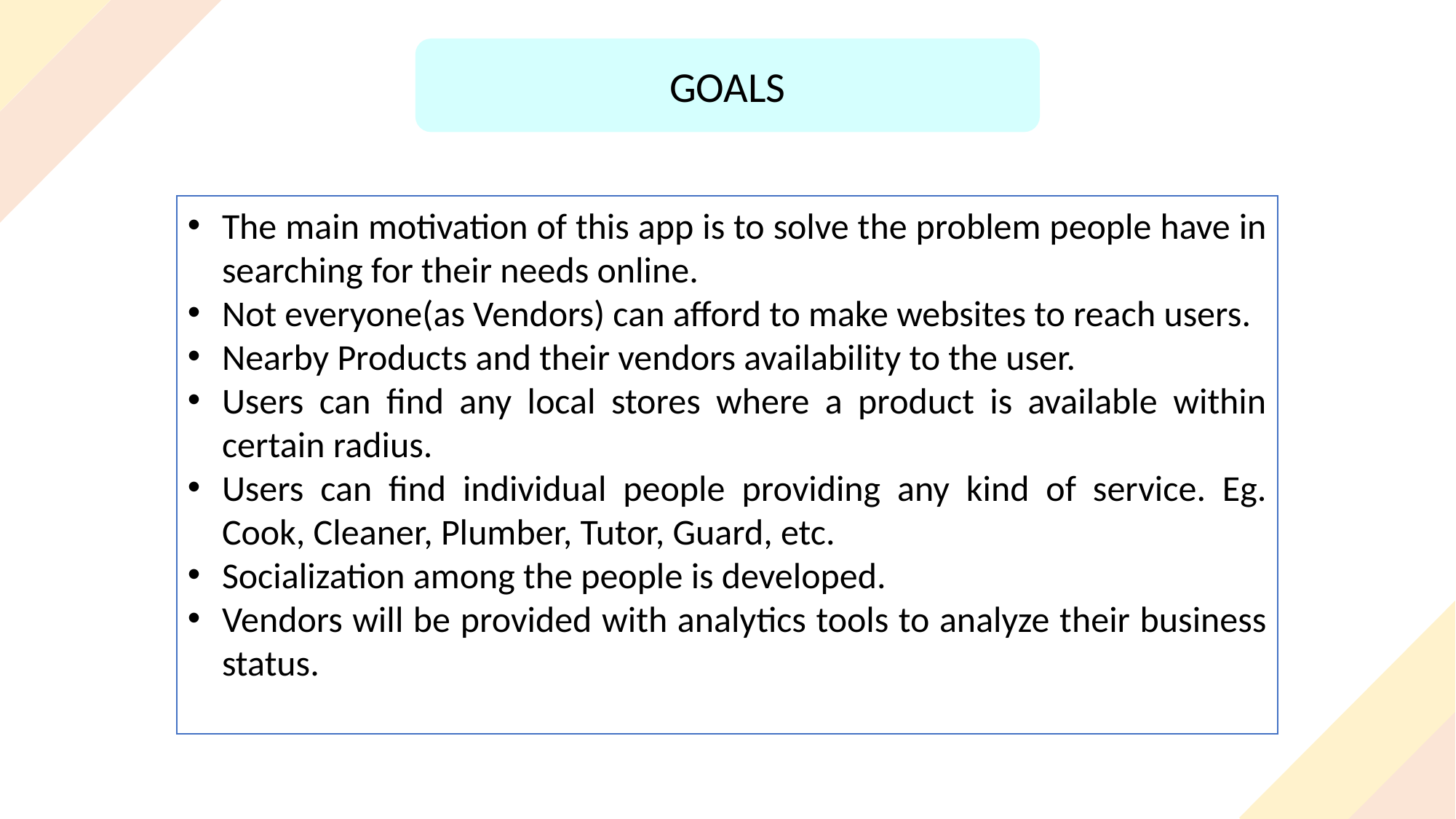

GOALS
The main motivation of this app is to solve the problem people have in searching for their needs online.
Not everyone(as Vendors) can afford to make websites to reach users.
Nearby Products and their vendors availability to the user.
Users can find any local stores where a product is available within certain radius.
Users can find individual people providing any kind of service. Eg. Cook, Cleaner, Plumber, Tutor, Guard, etc.
Socialization among the people is developed.
Vendors will be provided with analytics tools to analyze their business status.